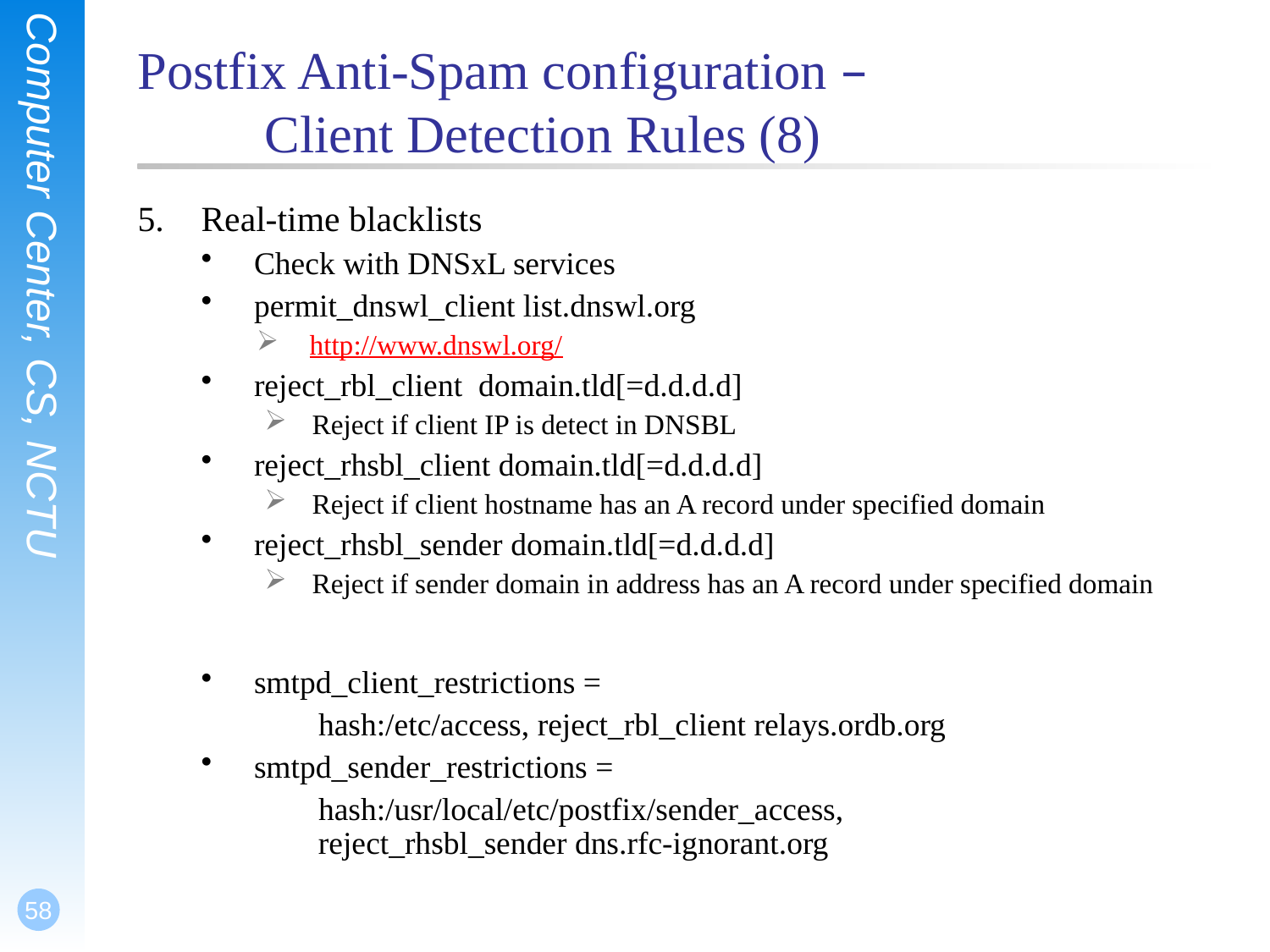

# Postfix Anti-Spam configuration – Client Detection Rules (8)
Real-time blacklists
Check with DNSxL services
permit_dnswl_client list.dnswl.org
http://www.dnswl.org/
reject_rbl_client  domain.tld[=d.d.d.d]
Reject if client IP is detect in DNSBL
reject_rhsbl_client domain.tld[=d.d.d.d]
Reject if client hostname has an A record under specified domain
reject_rhsbl_sender domain.tld[=d.d.d.d]
Reject if sender domain in address has an A record under specified domain

smtpd_client_restrictions =
	        hash:/etc/access, reject_rbl_client relays.ordb.org
smtpd_sender_restrictions =
	        hash:/usr/local/etc/postfix/sender_access,
        reject_rhsbl_sender dns.rfc-ignorant.org